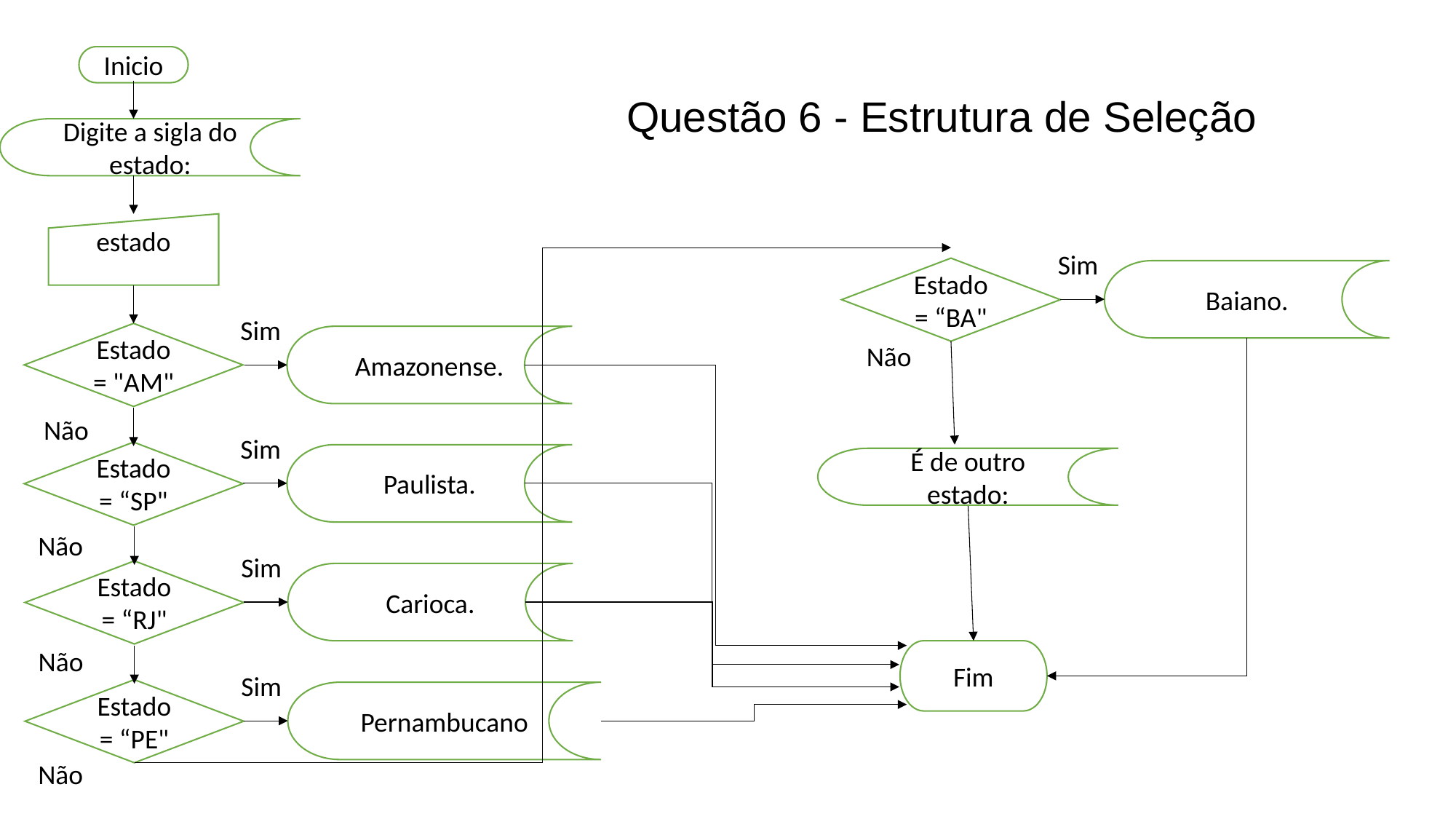

Inicio
Questão 6 - Estrutura de Seleção
Digite a sigla do estado:
estado

Sim
Estado = “BA"
Baiano.
Sim
Estado = "AM"
Amazonense.
Não
Não
Sim
Estado = “SP"
Paulista.
É de outro estado:
Não
Sim
Estado = “RJ"
Carioca.
Não
Fim
Sim
Estado = “PE"
Pernambucano
Não